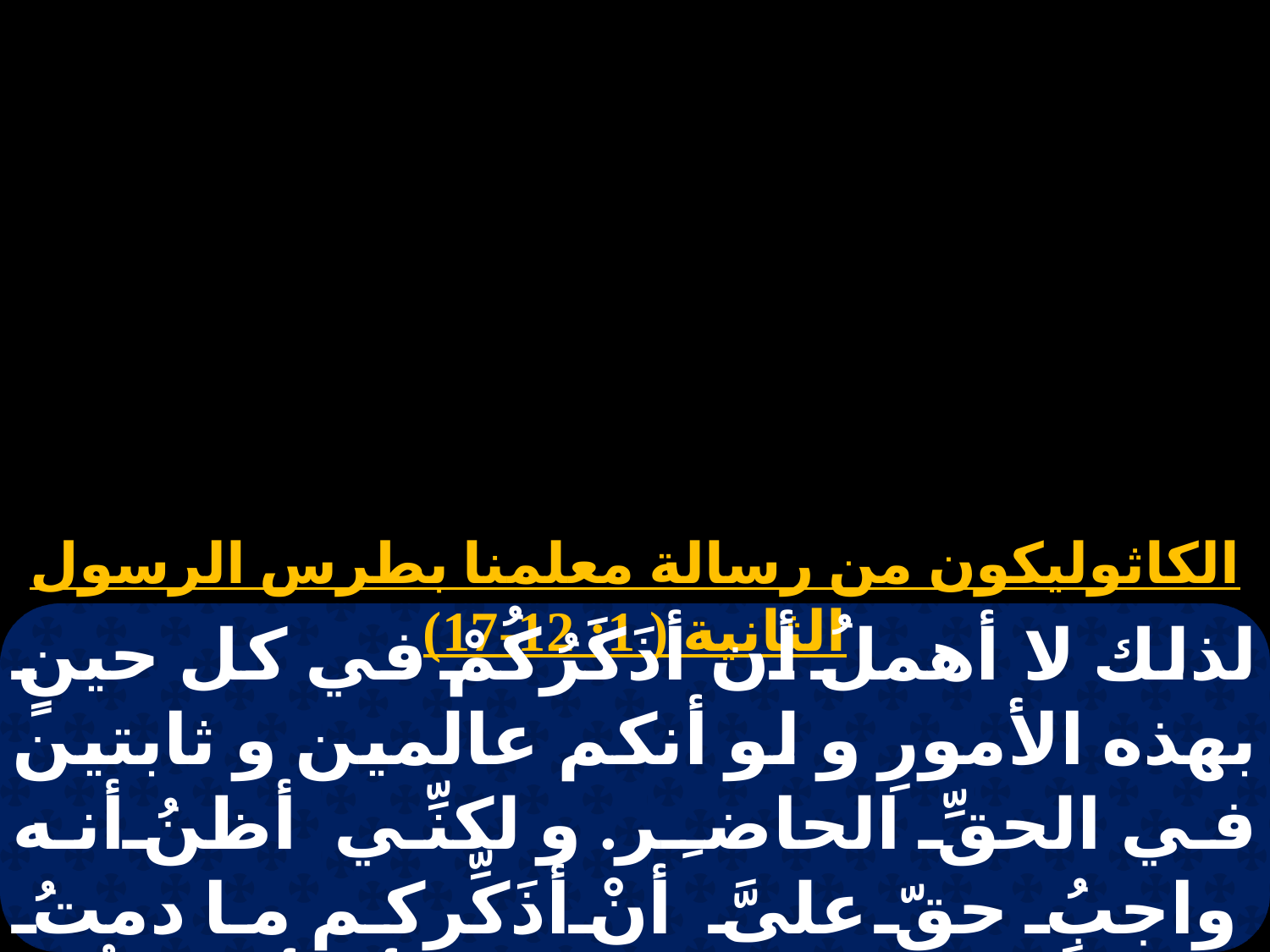

الكاثوليكون من رسالة معلمنا بطرس الرسول الثانية ( 1: 12-17)
لذلك لا أهملُ أن أذَكَرُكُمْ في كل حينٍ بهذه الأمورِ و لو أنكم عالمين و ثابتين في الحقِّ الحاضـِر. و لكنِّي أظنُ أنه واجبُ حقّ علىَّ أنْ أذَكِّركم ما دمتُ مُقيماً في هذا المسكنِ أنْ أنهِضكُم بالتذكِرةِ . عالماً أنَّ مسكني سينحلُ